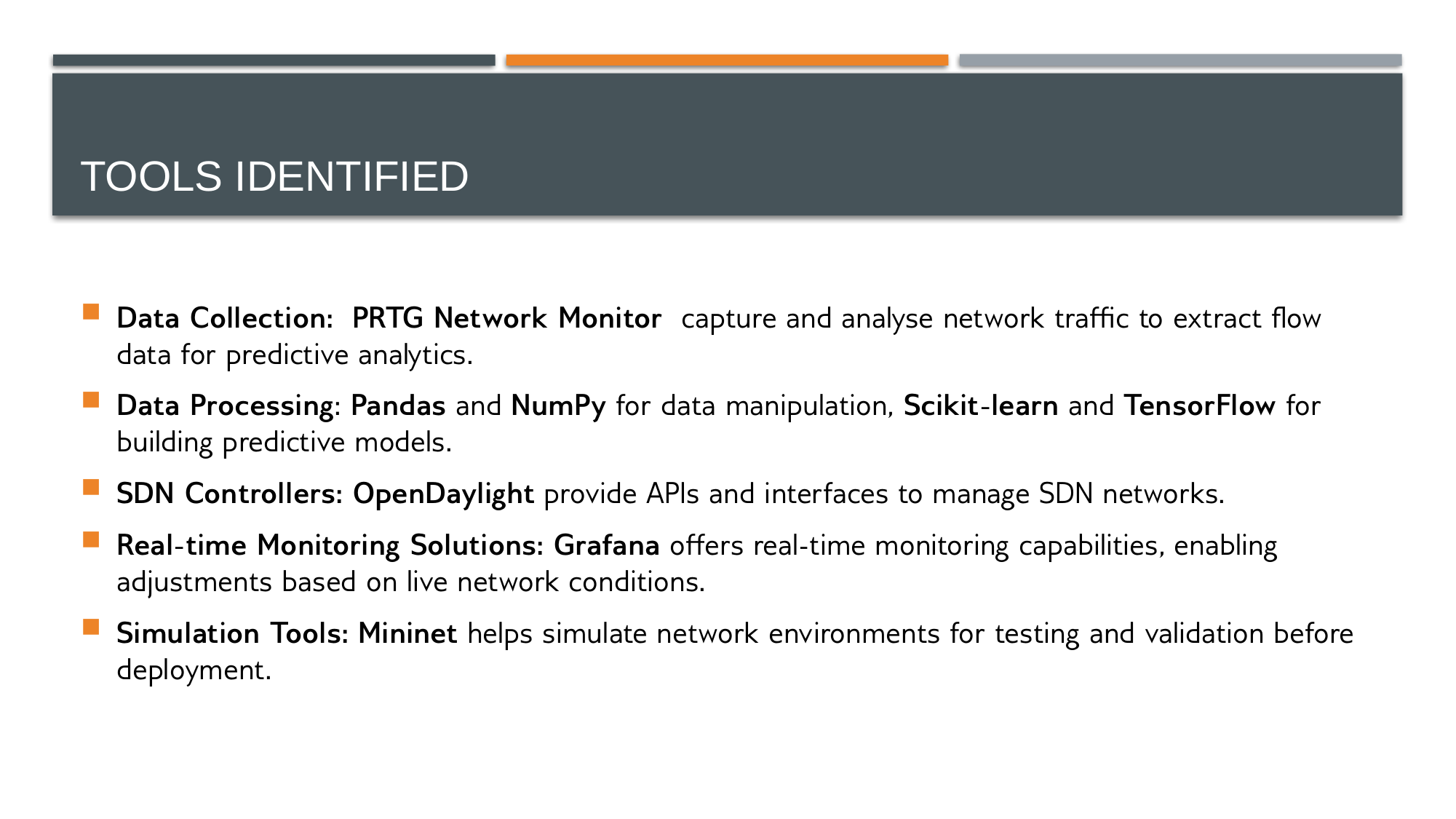

# Tools identified
Data Collection:  PRTG Network Monitor  capture and analyse network traffic to extract flow data for predictive analytics.
Data Processing: Pandas and NumPy for data manipulation, Scikit-learn and TensorFlow for building predictive models.
SDN Controllers: OpenDaylight provide APIs and interfaces to manage SDN networks.
Real-time Monitoring Solutions: Grafana offers real-time monitoring capabilities, enabling adjustments based on live network conditions.
Simulation Tools: Mininet helps simulate network environments for testing and validation before deployment.